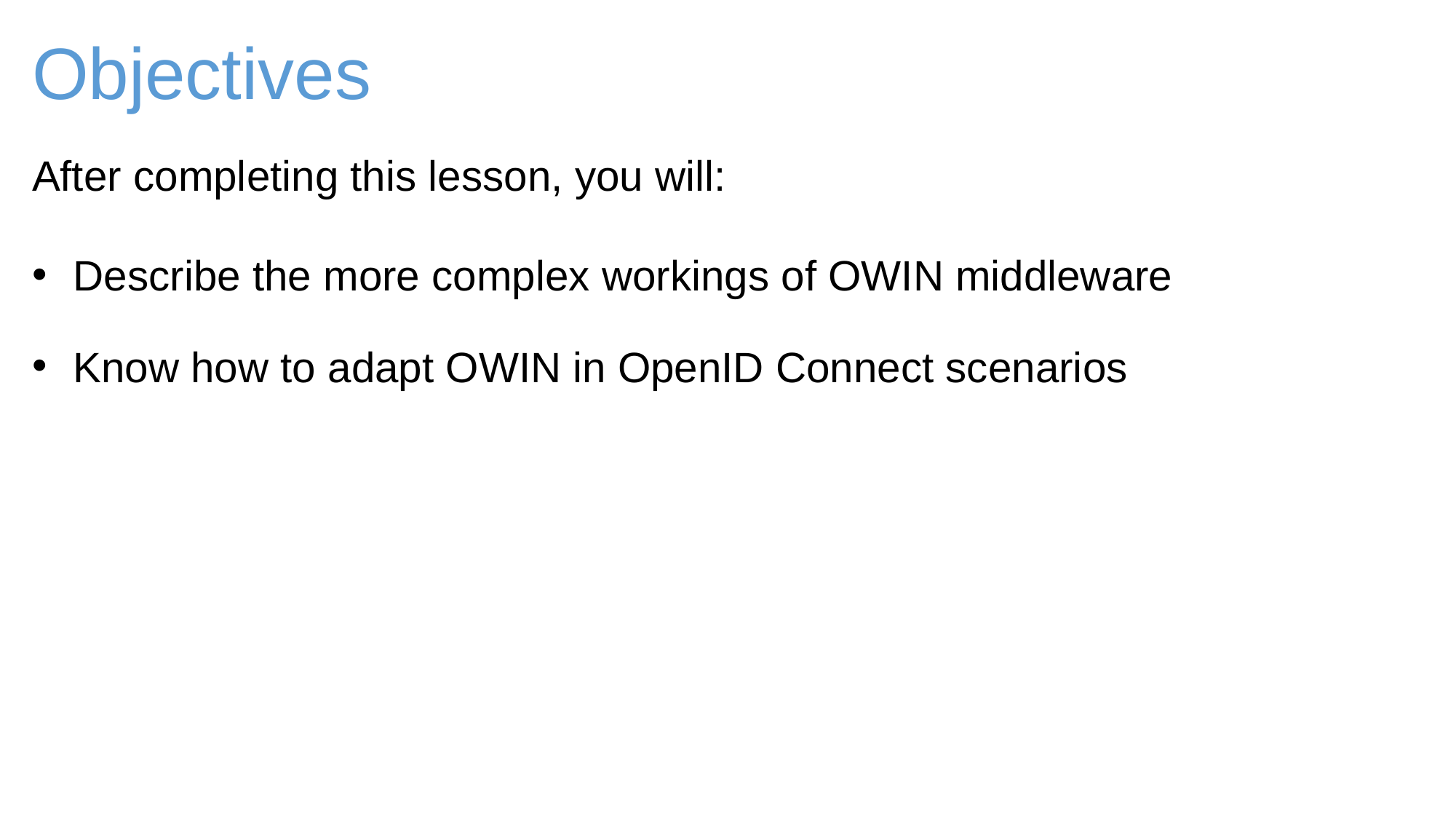

Describe the more complex workings of OWIN middleware
Know how to adapt OWIN in OpenID Connect scenarios